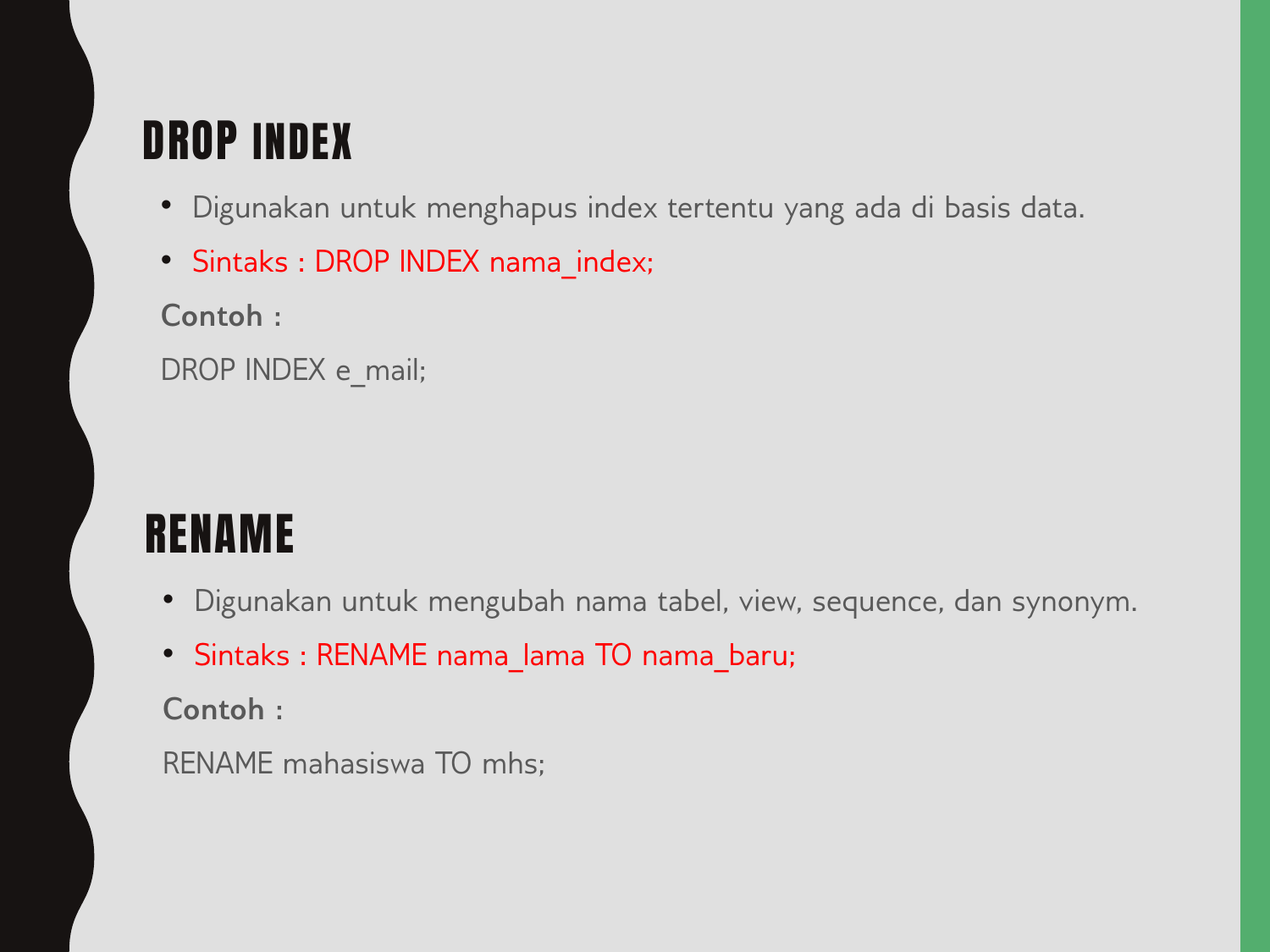

# DROP INDEX
Digunakan untuk menghapus index tertentu yang ada di basis data.
Sintaks : DROP INDEX nama_index;
Contoh :
DROP INDEX e_mail;

RENAME
Digunakan untuk mengubah nama tabel, view, sequence, dan synonym.
Sintaks : RENAME nama_lama TO nama_baru;
Contoh :
RENAME mahasiswa TO mhs;